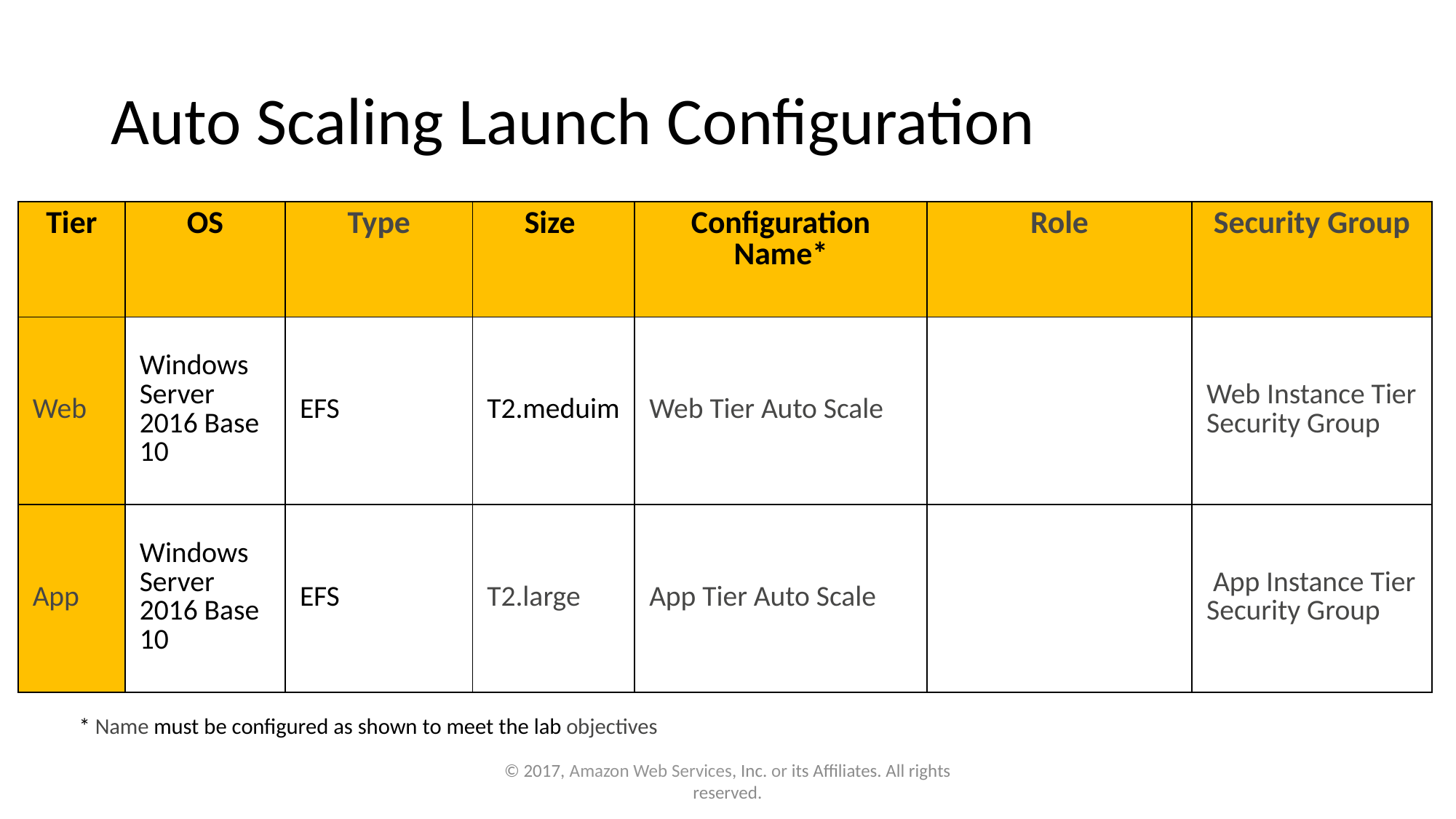

# Auto Scaling Launch Configuration
| Tier | OS | Type | Size | Configuration Name\* | Role | Security Group |
| --- | --- | --- | --- | --- | --- | --- |
| Web | Windows Server 2016 Base 10 | EFS | T2.meduim | Web Tier Auto Scale |  | Web Instance Tier Security Group |
| App | Windows Server 2016 Base 10 | EFS | T2.large | App Tier Auto Scale |  | App Instance Tier Security Group |
* Name must be configured as shown to meet the lab objectives
© 2017, Amazon Web Services, Inc. or its Affiliates. All rights reserved.